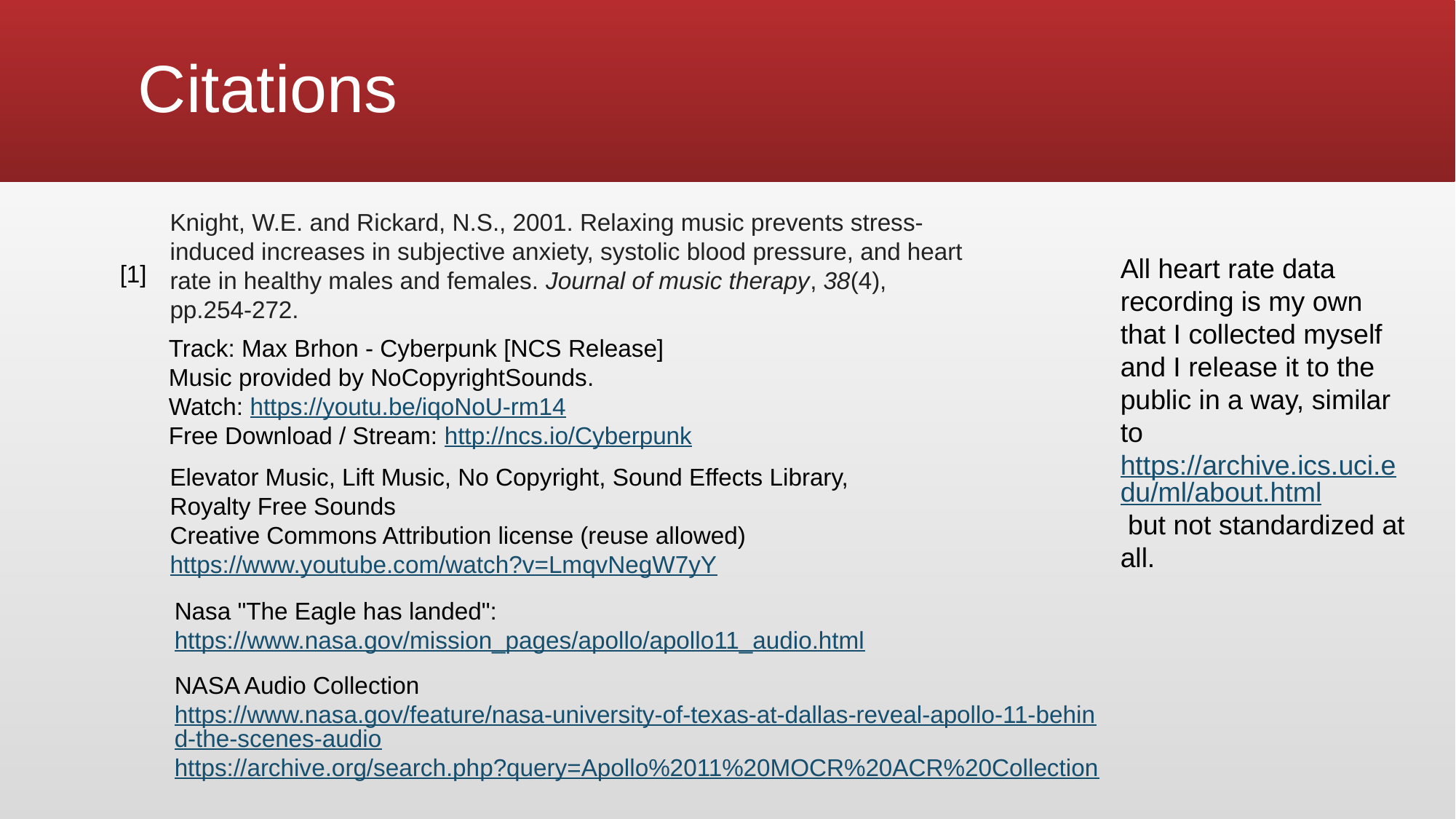

# Citations
Knight, W.E. and Rickard, N.S., 2001. Relaxing music prevents stress-induced increases in subjective anxiety, systolic blood pressure, and heart rate in healthy males and females. Journal of music therapy, 38(4), pp.254-272.
All heart rate data recording is my own that I collected myself and I release it to the public in a way, similar to https://archive.ics.uci.edu/ml/about.html but not standardized at all.

[1]
Track: Max Brhon - Cyberpunk [NCS Release]
Music provided by NoCopyrightSounds.
Watch: https://youtu.be/iqoNoU-rm14
Free Download / Stream: http://ncs.io/Cyberpunk

Elevator Music, Lift Music, No Copyright, Sound Effects Library, Royalty Free Sounds
Creative Commons Attribution license (reuse allowed)
https://www.youtube.com/watch?v=LmqvNegW7yY

Nasa "The Eagle has landed":
https://www.nasa.gov/mission_pages/apollo/apollo11_audio.html
NASA Audio Collection https://www.nasa.gov/feature/nasa-university-of-texas-at-dallas-reveal-apollo-11-behind-the-scenes-audio
https://archive.org/search.php?query=Apollo%2011%20MOCR%20ACR%20Collection